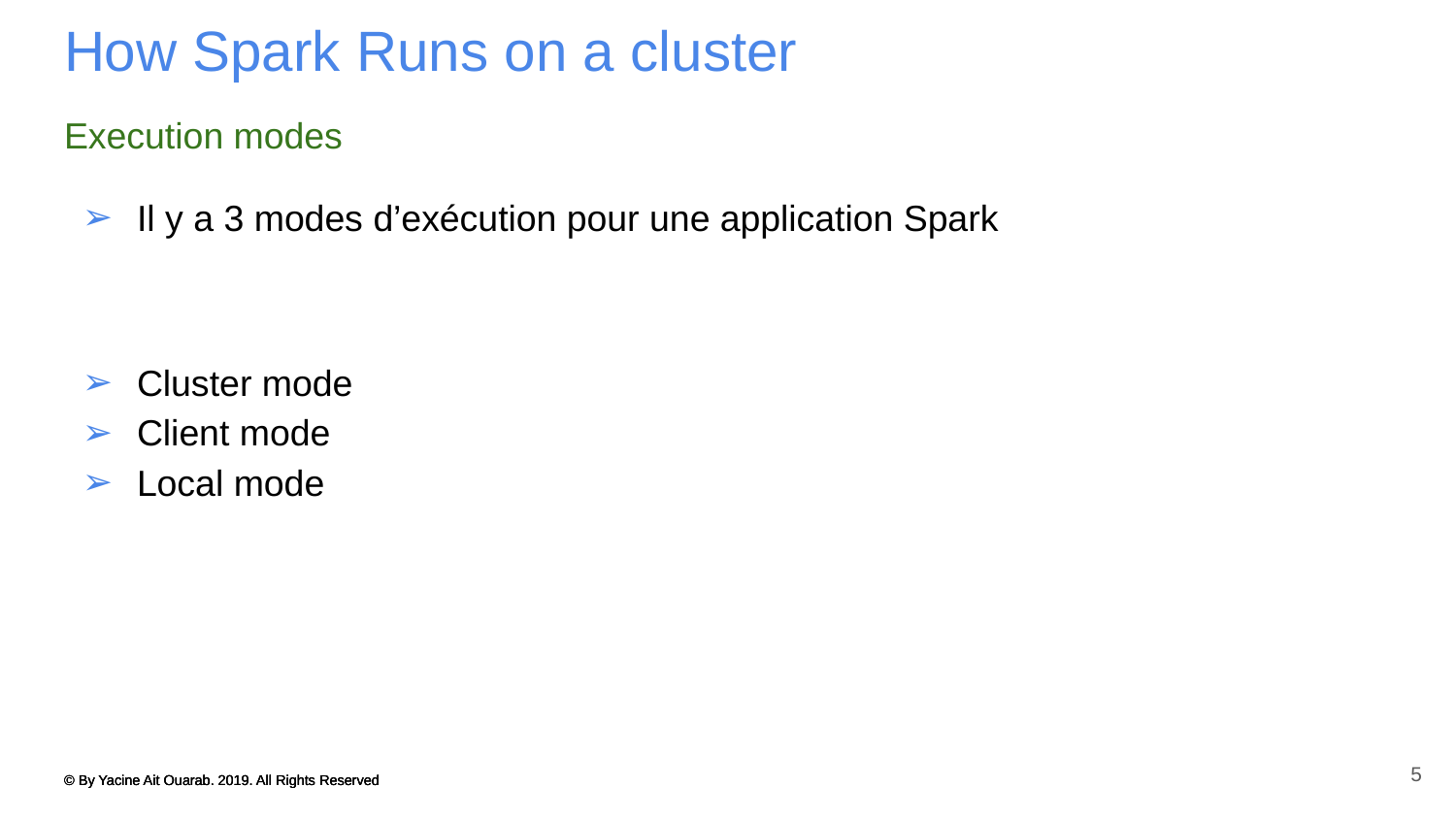

# How Spark Runs on a cluster

Execution modes
Il y a 3 modes d’exécution pour une application Spark

Cluster mode
Client mode
Local mode
5